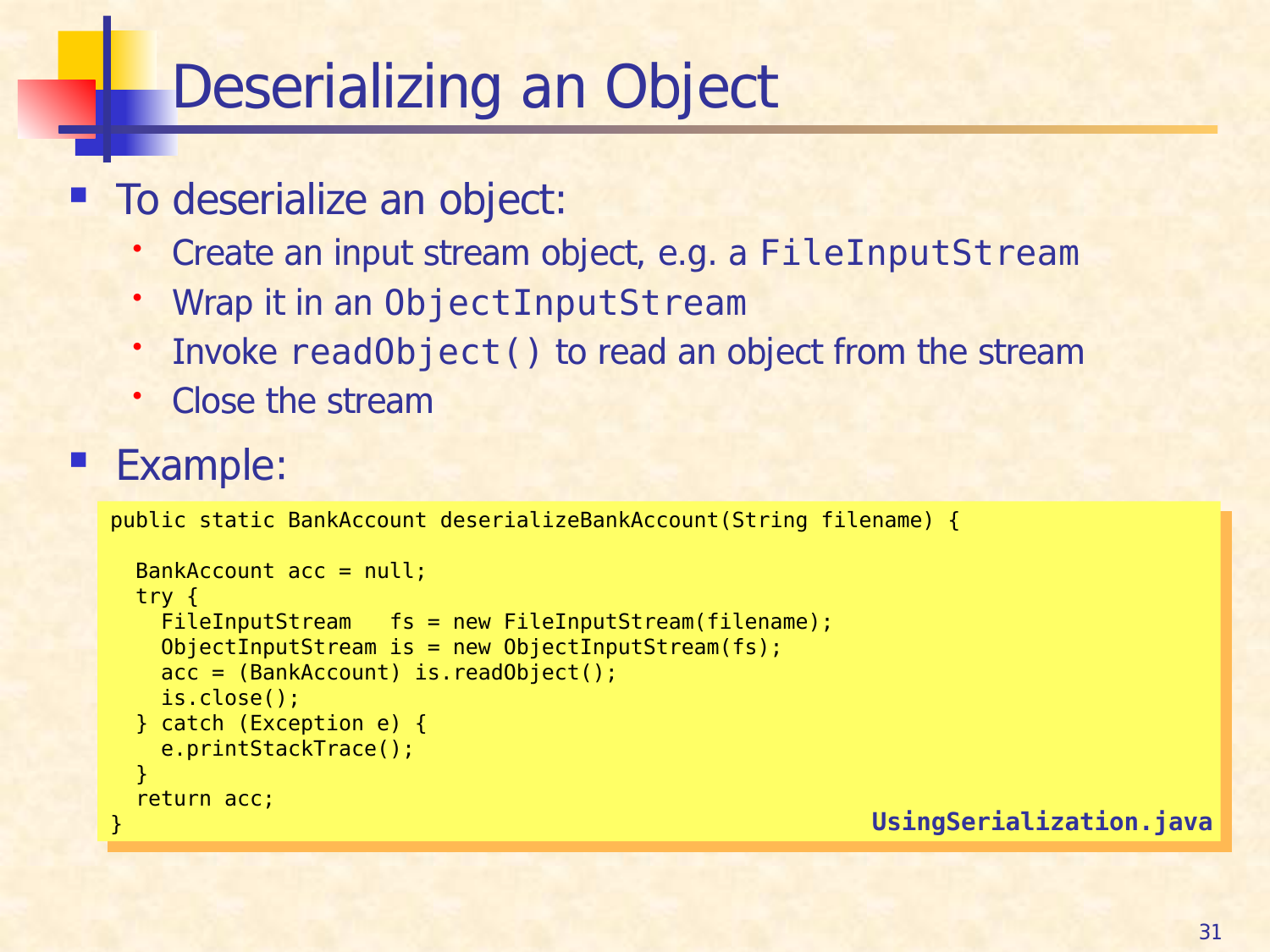

# Deserializing an Object
To deserialize an object:
Create an input stream object, e.g. a FileInputStream
Wrap it in an ObjectInputStream
Invoke readObject() to read an object from the stream
Close the stream
Example:
public static BankAccount deserializeBankAccount(String filename) {

  BankAccount acc = null;
  try {
    FileInputStream   fs = new FileInputStream(filename);
    ObjectInputStream is = new ObjectInputStream(fs);
    acc = (BankAccount) is.readObject();
    is.close();
  } catch (Exception e) {
    e.printStackTrace();
  }
  return acc;
}
UsingSerialization.java
31